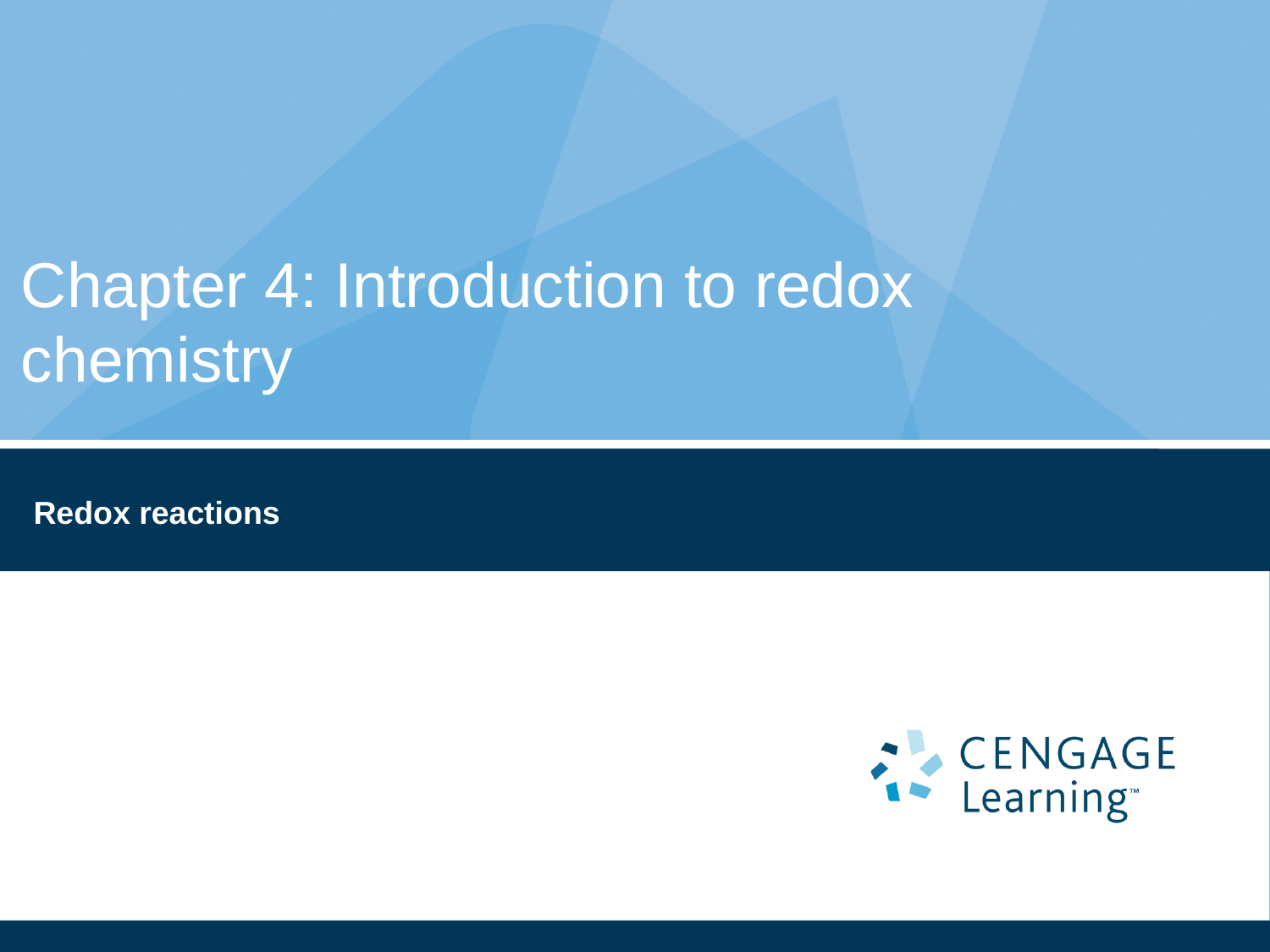

# Chapter 4: Introduction to redox chemistry
Redox reactions